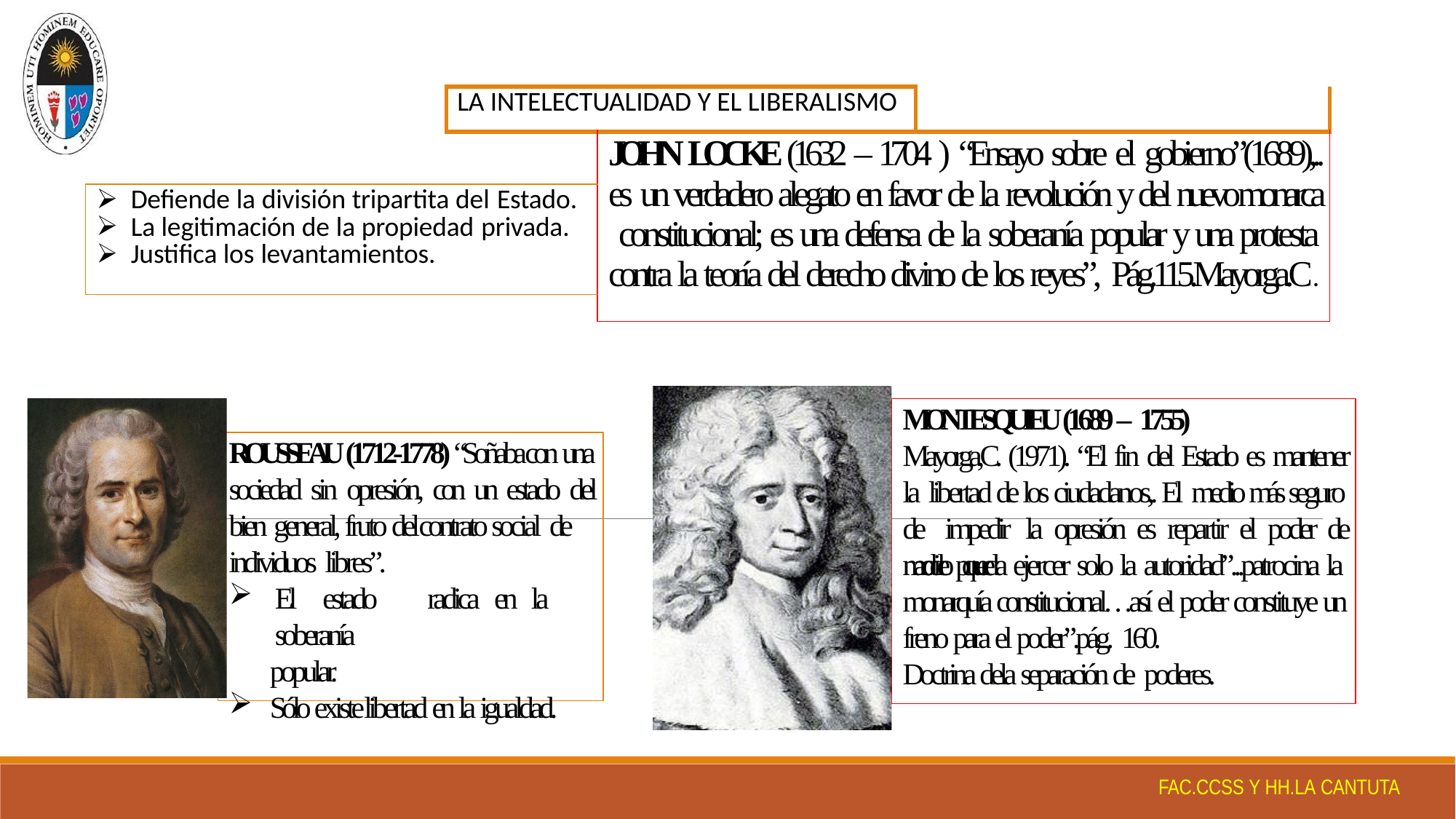

|  | LA INTELECTUALIDAD Y EL LIBERALISMO |  |  |
| --- | --- | --- | --- |
|  |  | JOHN LOCKE (1632 – 1704 ) “Ensayo sobre el gobierno”(1689),.. es un verdadero alegato en favor de la revolución y del nuevo monarca constitucional; es una defensa de la soberanía popular y una protesta contra la teoría del derecho divino de los reyes”, Pág.115.Mayorga.C. |  |
| Defiende la división tripartita del Estado. La legitimación de la propiedad privada. Justifica los levantamientos. |  |  |  |
|  |  |  |  |

MONTESQUIEU (1689 – 1755)
Mayorga,C. (1971). “El fin del Estado es mantener la  libertad de los ciudadanos,. El medio más seguro de  impedir la opresión es repartir el poder de modo que

ROUSSEAU (1712-1778) “Soñaba con una  sociedad sin opresión, con un estado del bien  general, fruto del contrato social de

individuos libres”.
El	estado	radica	en	la	soberanía
popular.
Sólo existe libertad en la igualdad.
nadie pueda ejercer solo la autoridad”...patrocina la  monarquía constitucional…así el poder constituye un  freno para el poder”.pág. 160.
Doctrina dela separación de poderes.
FAC.CCSS Y HH.LA CANTUTA